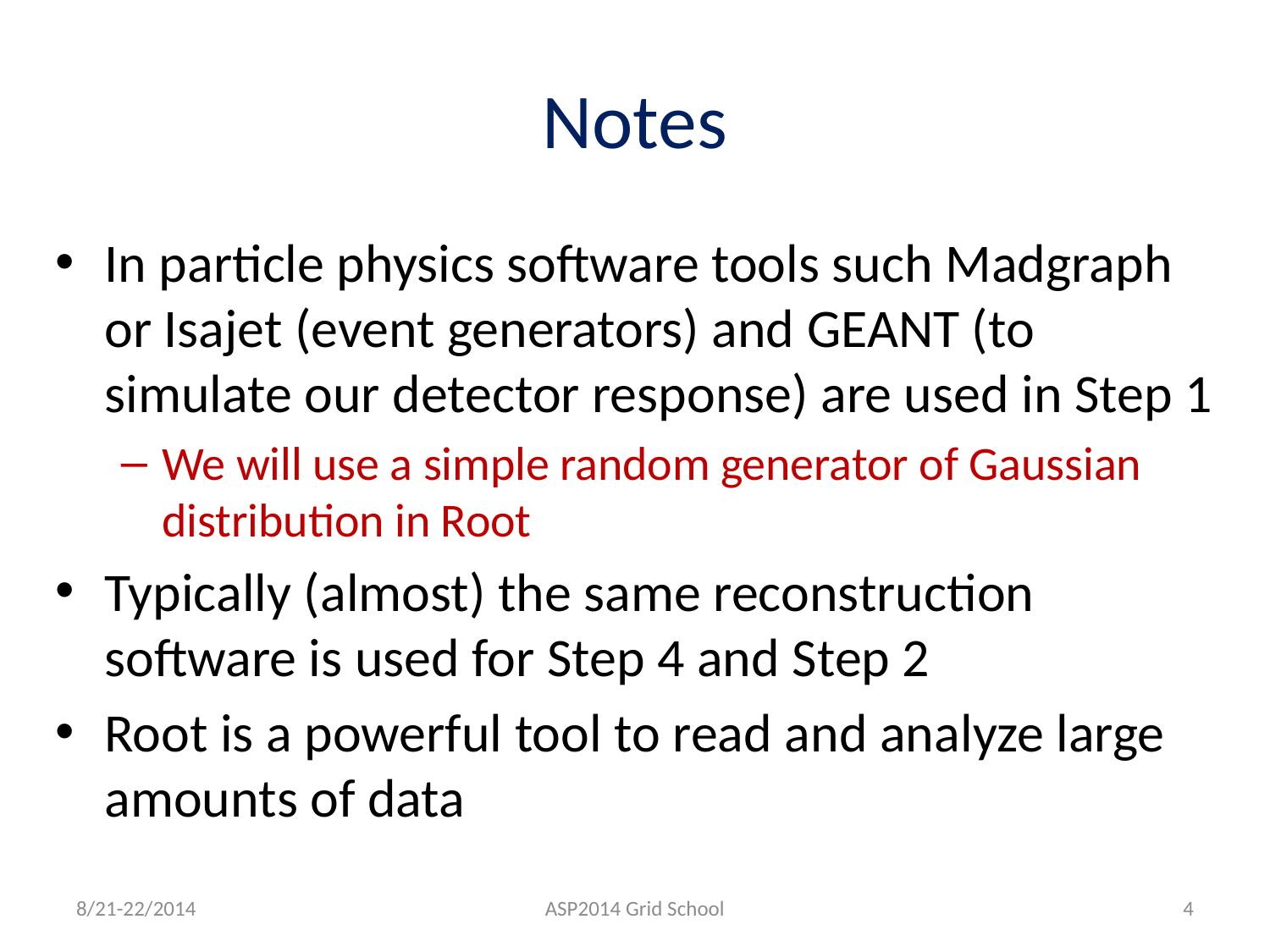

# Notes
In particle physics software tools such Madgraph or Isajet (event generators) and GEANT (to simulate our detector response) are used in Step 1
We will use a simple random generator of Gaussian distribution in Root
Typically (almost) the same reconstruction software is used for Step 4 and Step 2
Root is a powerful tool to read and analyze large amounts of data

8/21-22/2014
ASP2014 Grid School
4